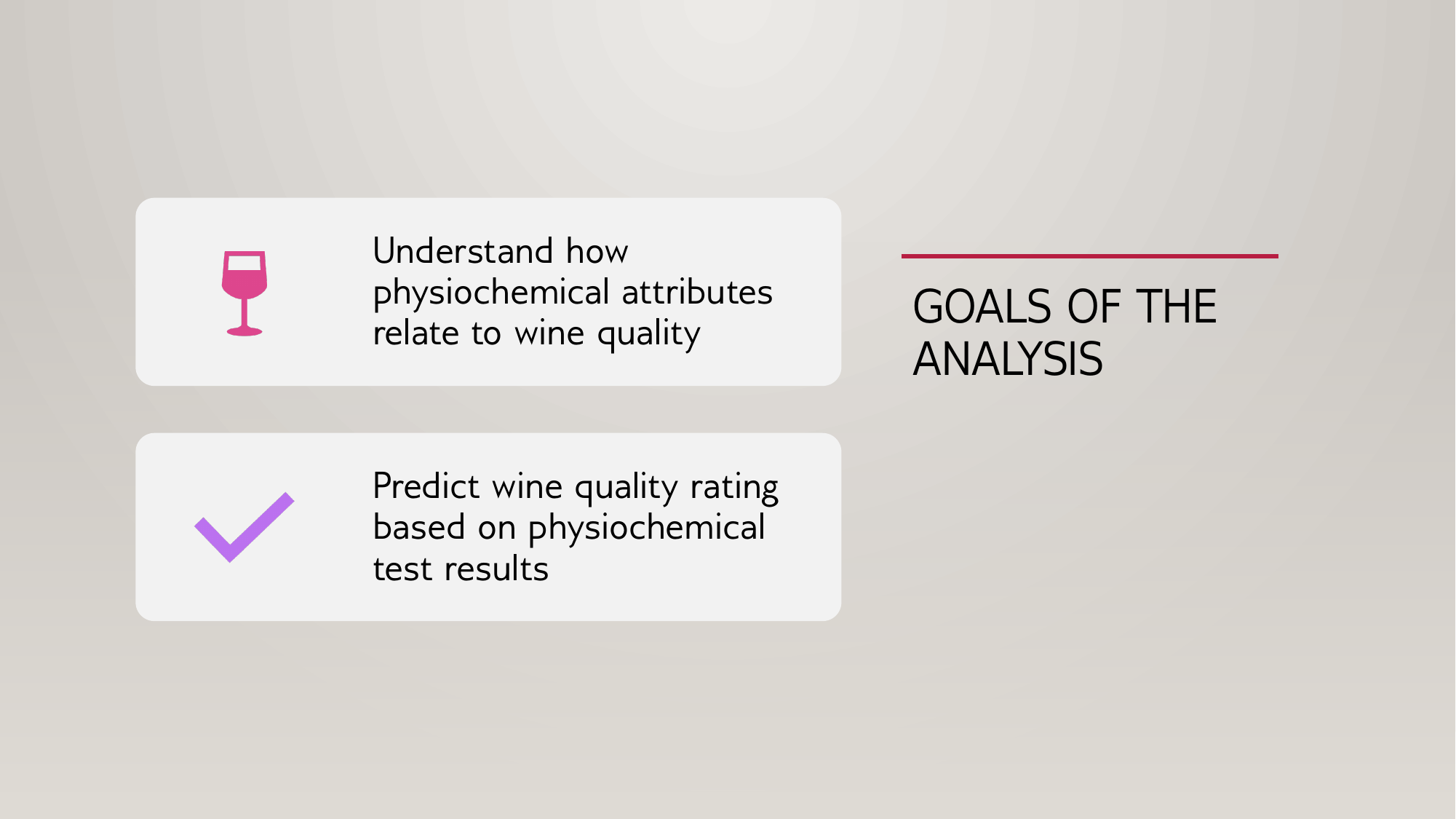

Understand how physiochemical attributes relate to wine quality
Predict wine quality rating based on physiochemical test results

# Goals of the analysis